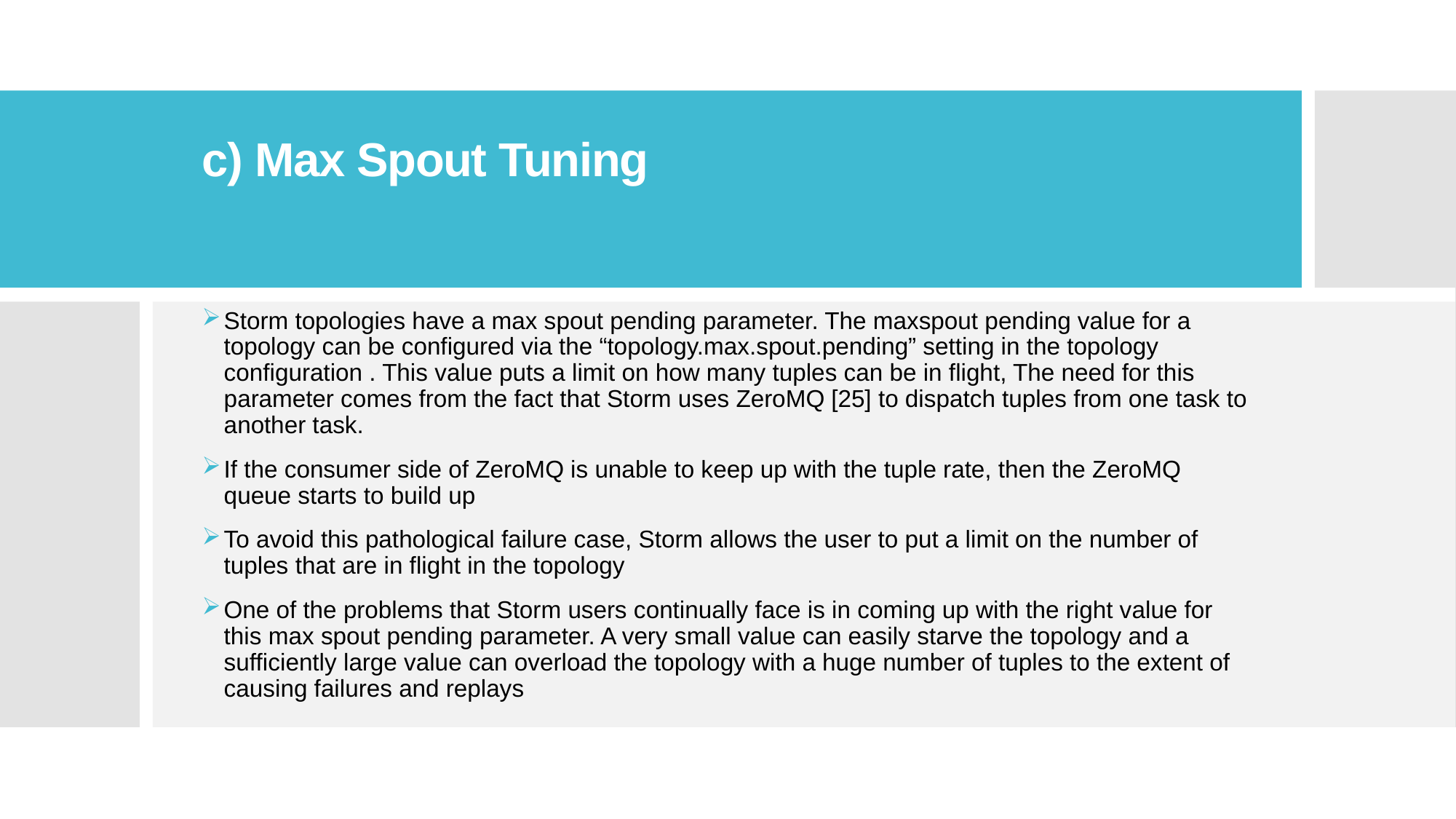

# c) Max Spout Tuning

Storm topologies have a max spout pending parameter. The maxspout pending value for a topology can be configured via the “topology.max.spout.pending” setting in the topology configuration . This value puts a limit on how many tuples can be in flight, The need for this parameter comes from the fact that Storm uses ZeroMQ [25] to dispatch tuples from one task to another task.
If the consumer side of ZeroMQ is unable to keep up with the tuple rate, then the ZeroMQ queue starts to build up
To avoid this pathological failure case, Storm allows the user to put a limit on the number of tuples that are in flight in the topology
One of the problems that Storm users continually face is in coming up with the right value for this max spout pending parameter. A very small value can easily starve the topology and a sufficiently large value can overload the topology with a huge number of tuples to the extent of causing failures and replays